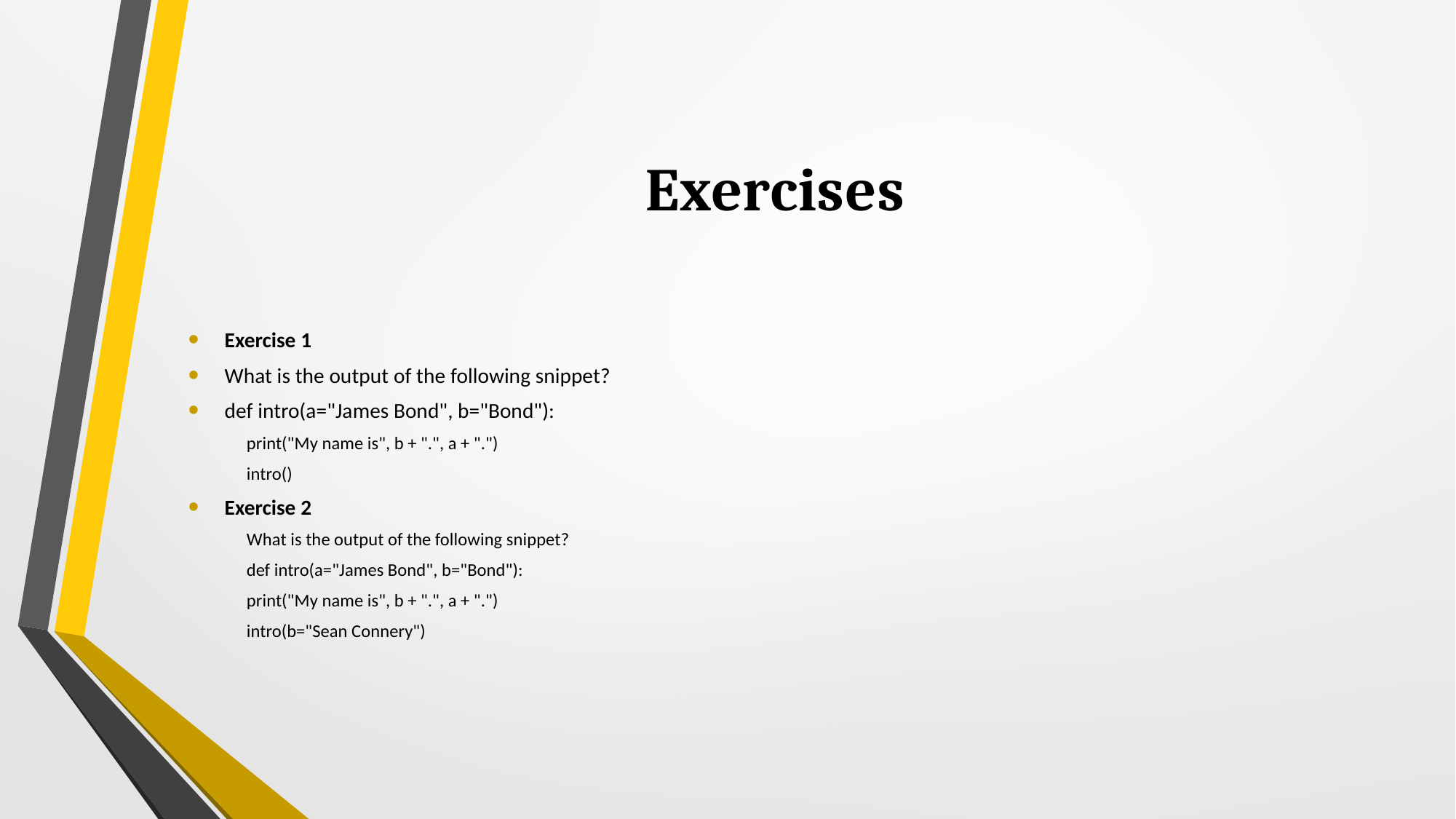

# Exercises
Exercise 1
What is the output of the following snippet?
def intro(a="James Bond", b="Bond"):
print("My name is", b + ".", a + ".")
intro()
Exercise 2
What is the output of the following snippet?
def intro(a="James Bond", b="Bond"):
print("My name is", b + ".", a + ".")
intro(b="Sean Connery")